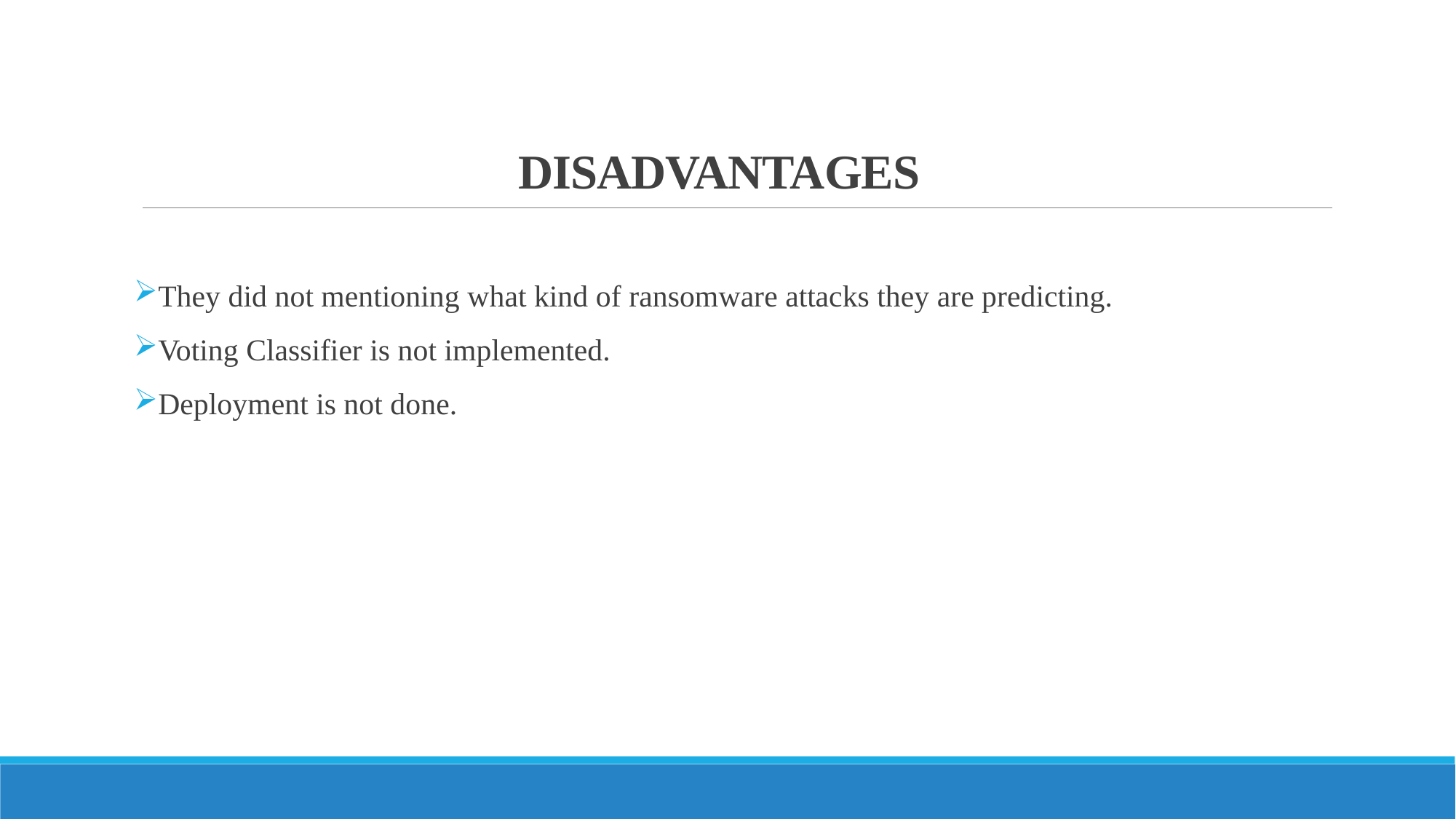

# DISADVANTAGES
They did not mentioning what kind of ransomware attacks they are predicting.
Voting Classifier is not implemented.
Deployment is not done.